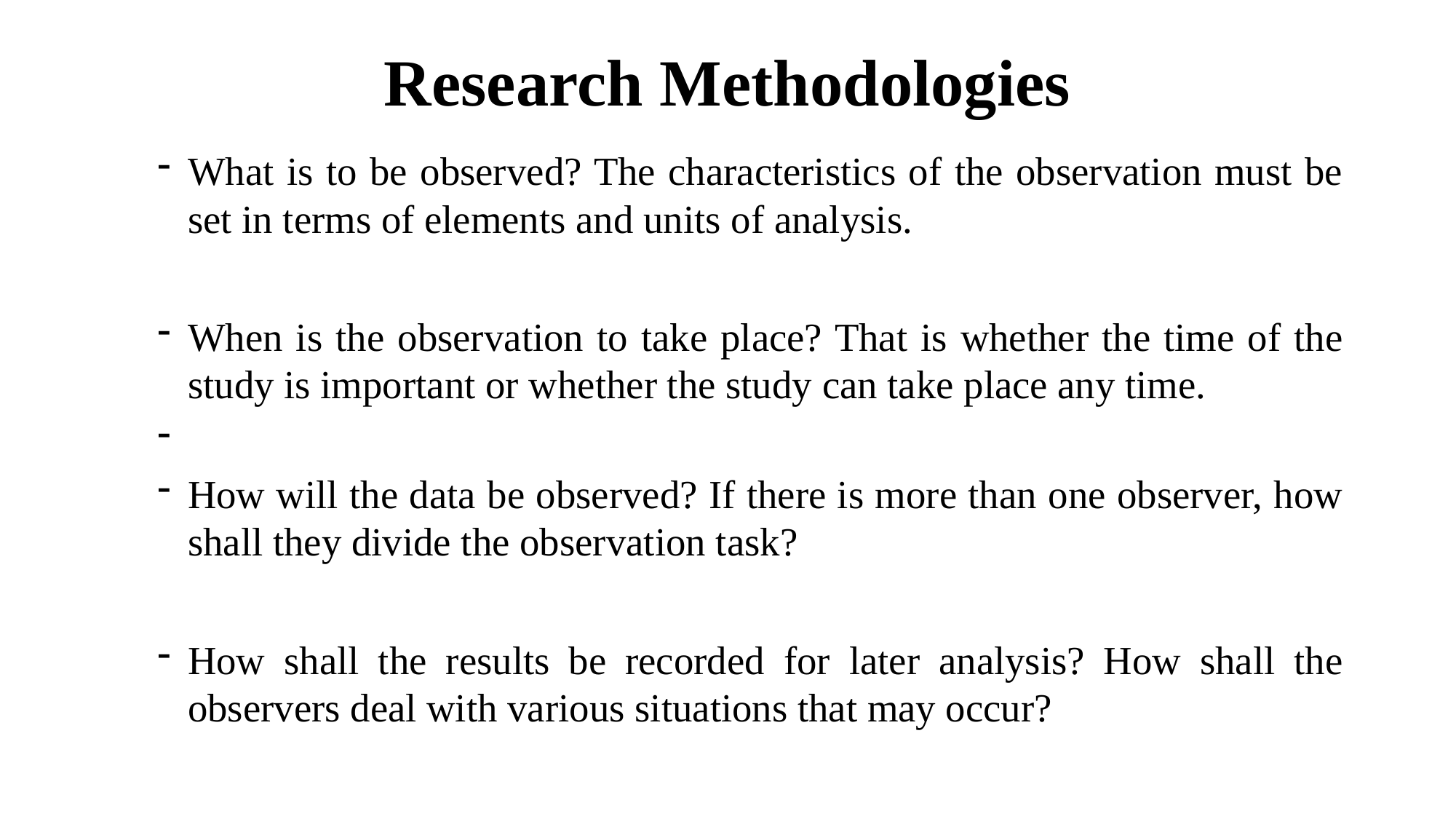

# Research Methodologies
What is to be observed? The characteristics of the observation must be set in terms of elements and units of analysis.

When is the observation to take place? That is whether the time of the study is important or whether the study can take place any time.

How will the data be observed? If there is more than one observer, how shall they divide the observation task?

How shall the results be recorded for later analysis? How shall the observers deal with various situations that may occur?